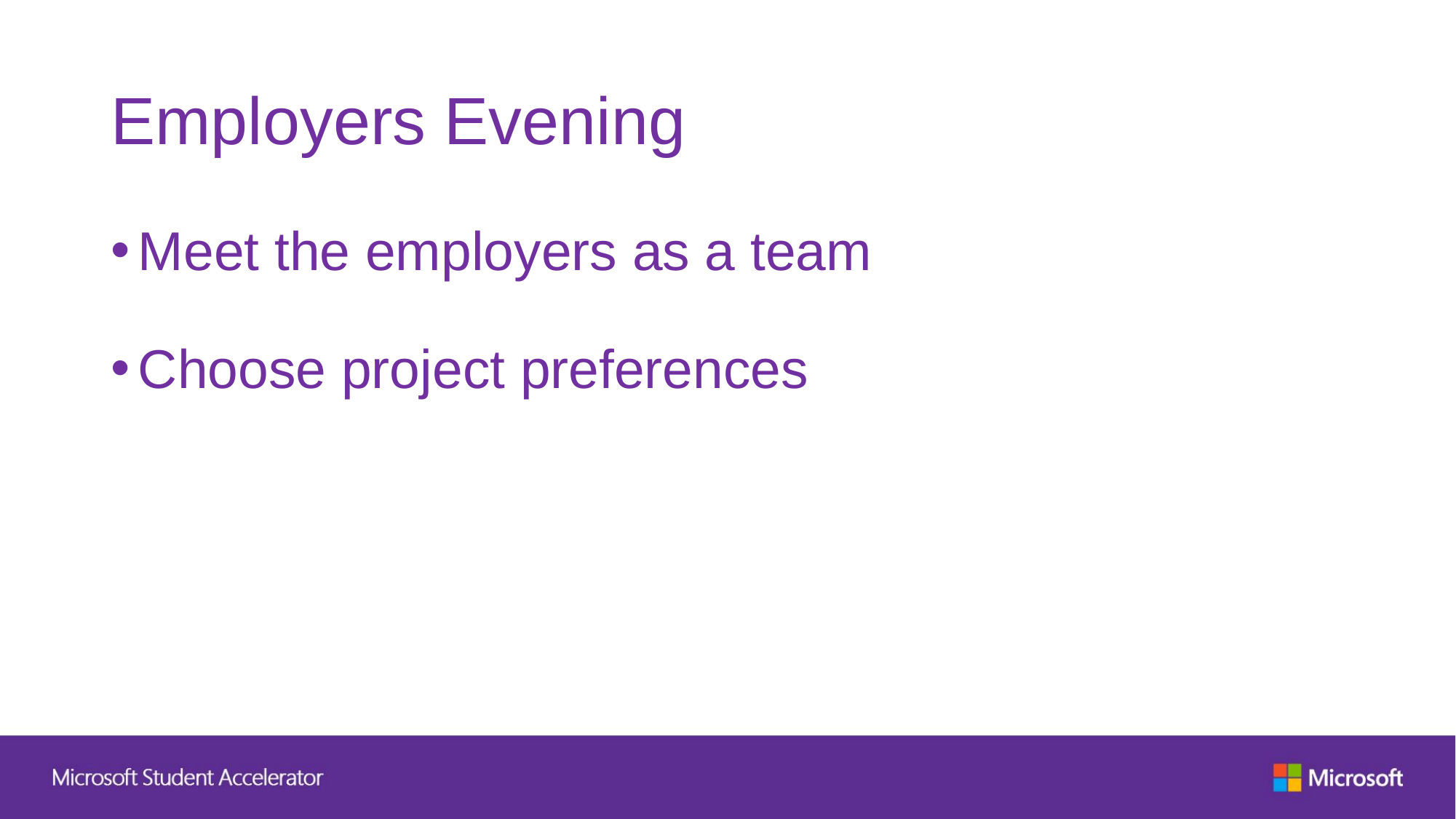

# Employers Evening
Meet the employers as a team

Choose project preferences